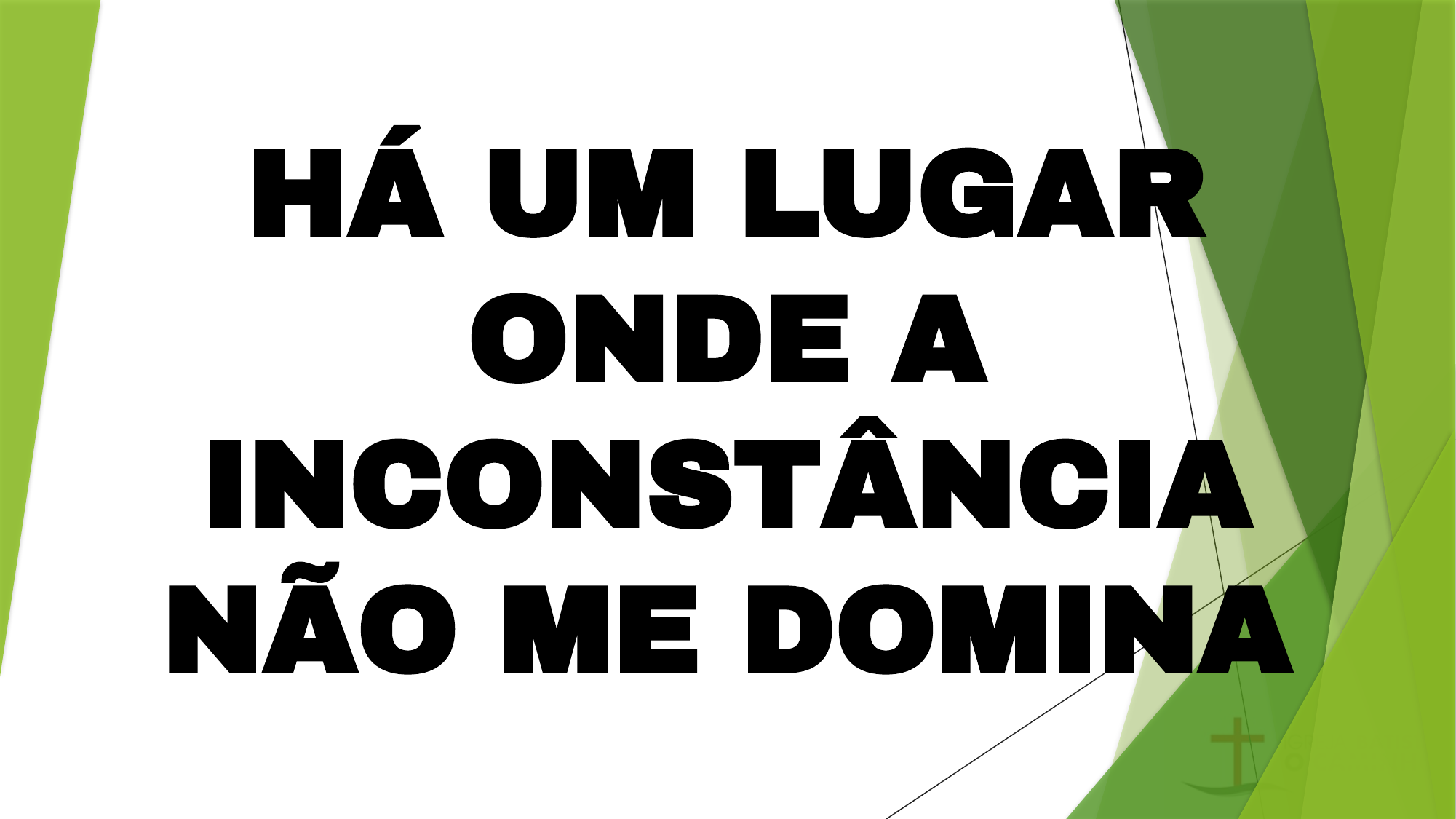

# HÁ UM LUGAR ONDE A INCONSTÂNCIA NÃO ME DOMINA